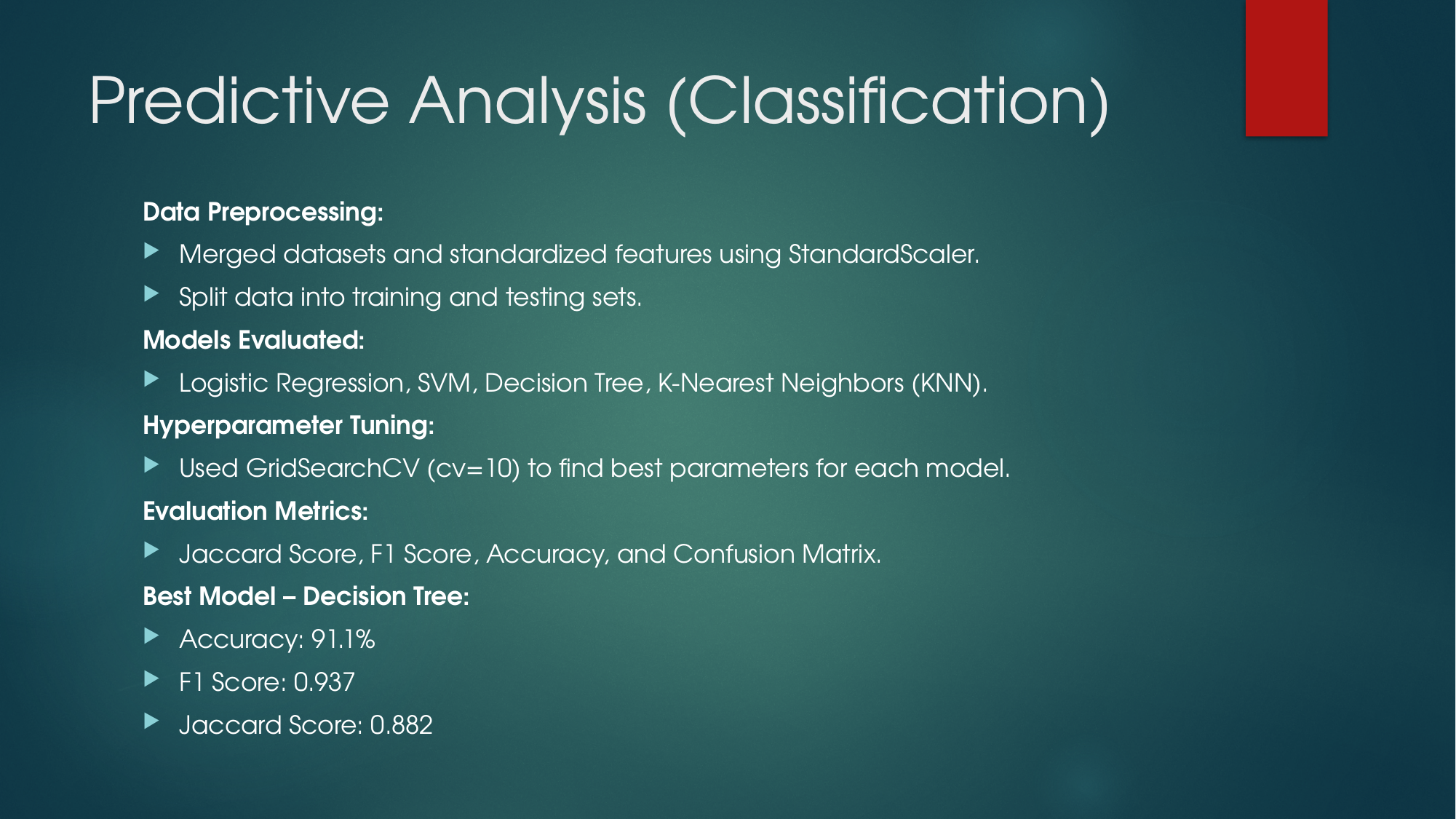

# Predictive Analysis (Classification)
Data Preprocessing:
Merged datasets and standardized features using StandardScaler.
Split data into training and testing sets.
Models Evaluated:
Logistic Regression, SVM, Decision Tree, K-Nearest Neighbors (KNN).
Hyperparameter Tuning:
Used GridSearchCV (cv=10) to find best parameters for each model.
Evaluation Metrics:
Jaccard Score, F1 Score, Accuracy, and Confusion Matrix.
Best Model – Decision Tree:
Accuracy: 91.1%
F1 Score: 0.937
Jaccard Score: 0.882